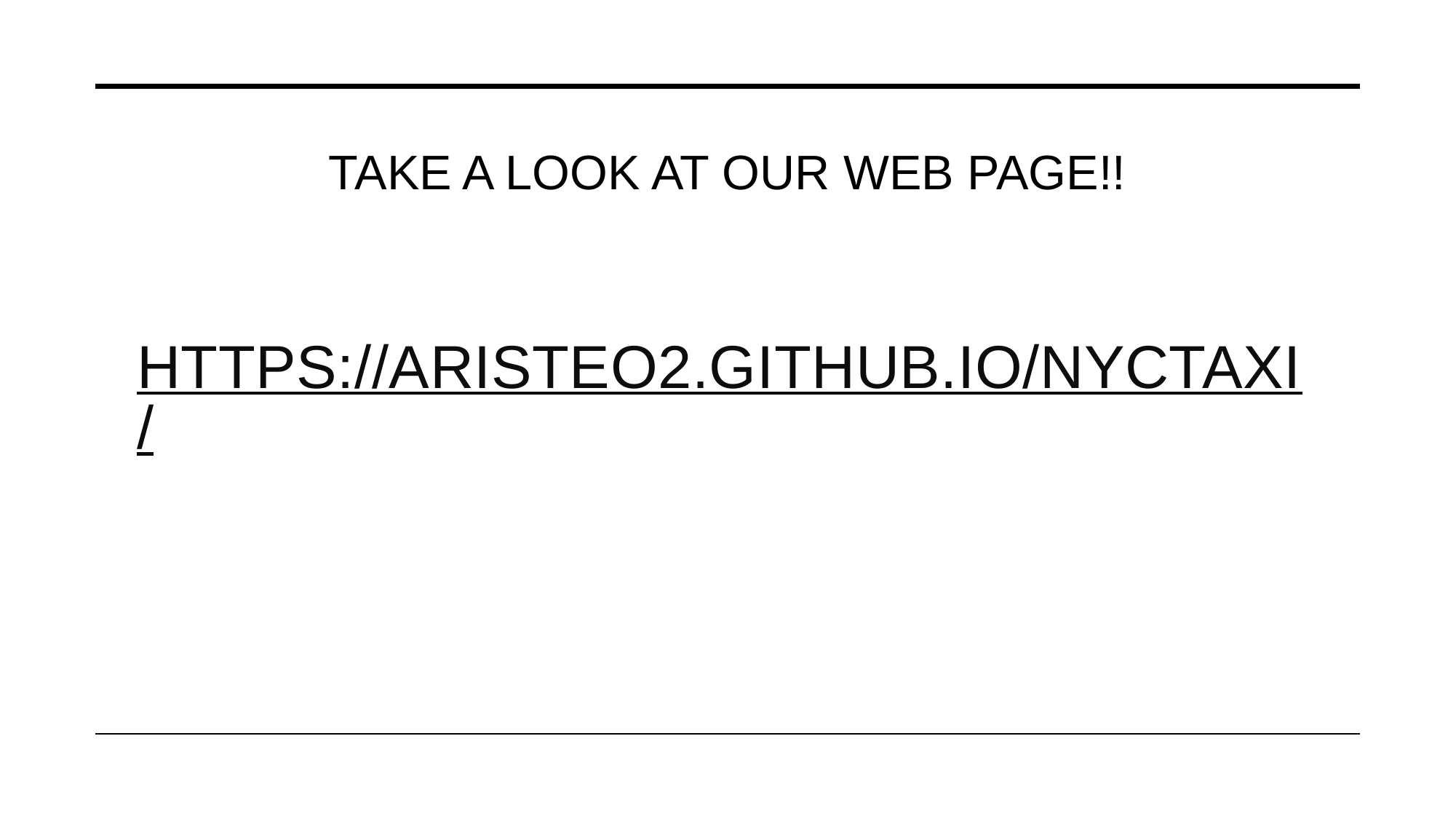

TAKE A LOOK AT OUR WEB PAGE!!
# https://aristeo2.github.io/NYCTaxi/